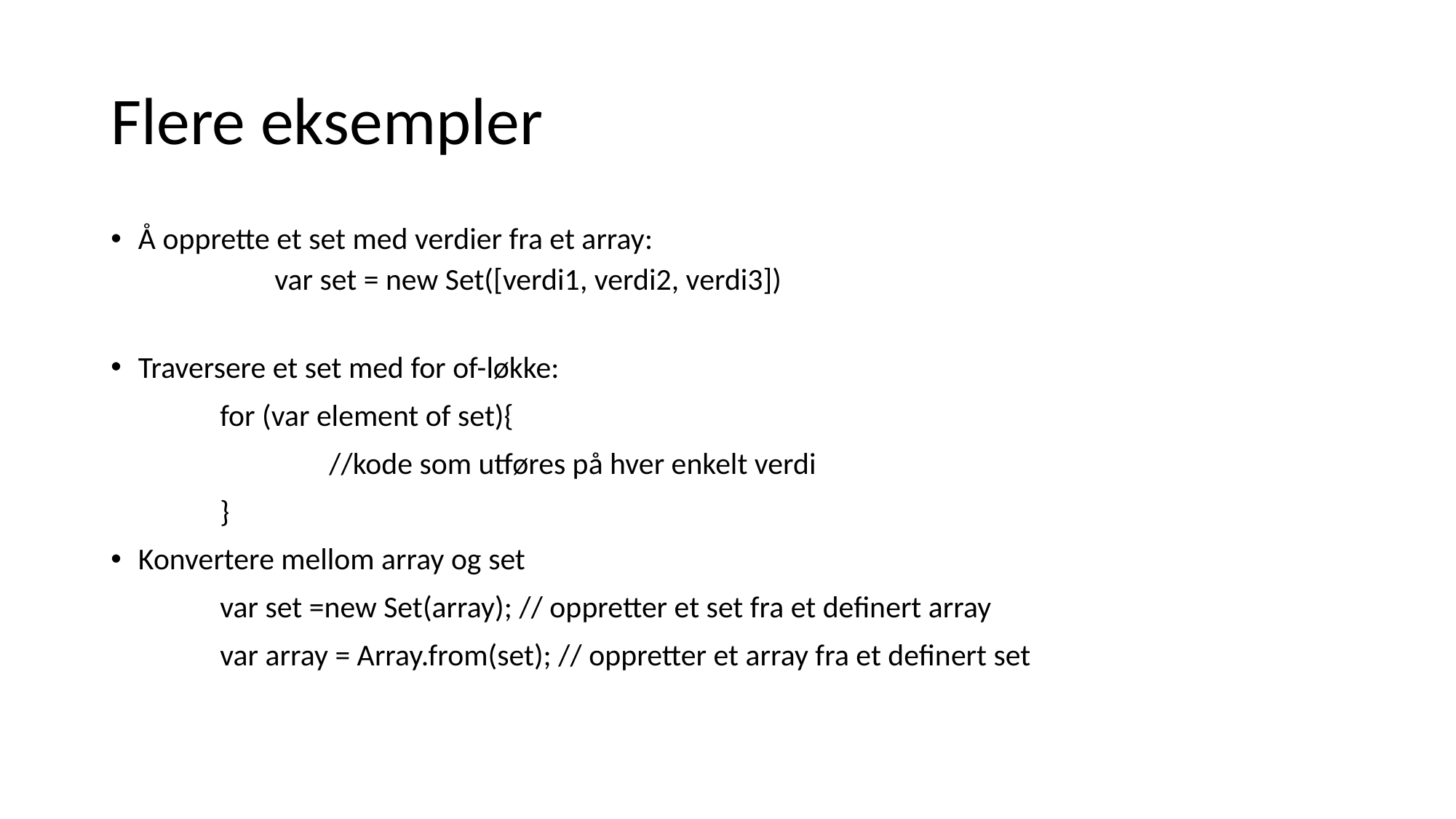

# Flere eksempler
Å opprette et set med verdier fra et array:
	var set = new Set([verdi1, verdi2, verdi3])

Traversere et set med for of-løkke:
	for (var element of set){
		//kode som utføres på hver enkelt verdi
	}
Konvertere mellom array og set
	var set =new Set(array); // oppretter et set fra et definert array
	var array = Array.from(set); // oppretter et array fra et definert set